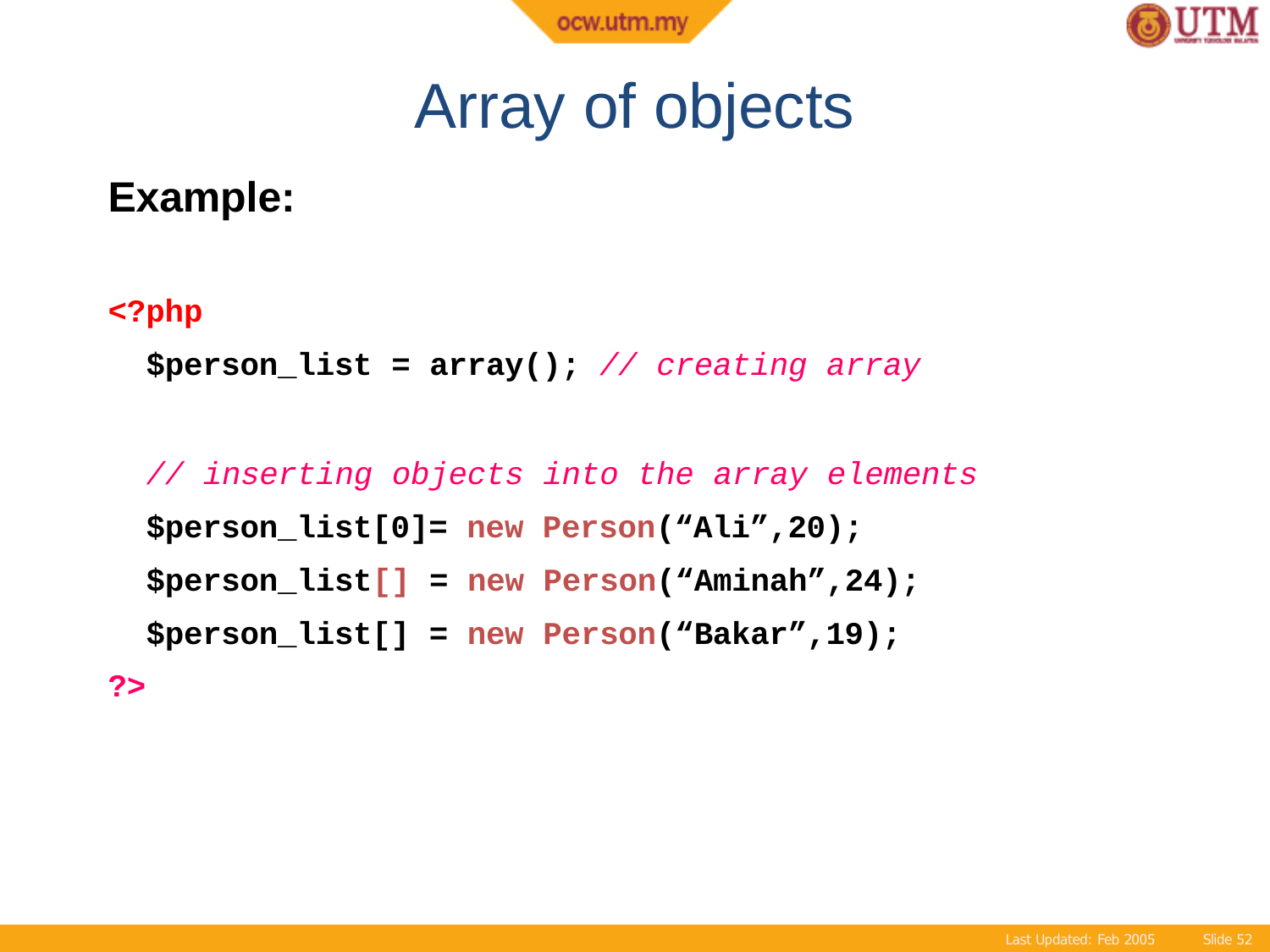

# Array of objects
Example:

<?php
$person_list = array(); // creating array

// inserting objects into the array elements
$person_list[0]= new Person(“Ali”,20);
$person_list[] = new Person(“Aminah”,24);
$person_list[] = new Person(“Bakar”,19);
?>
Last Updated: Feb 2005
Slide 52